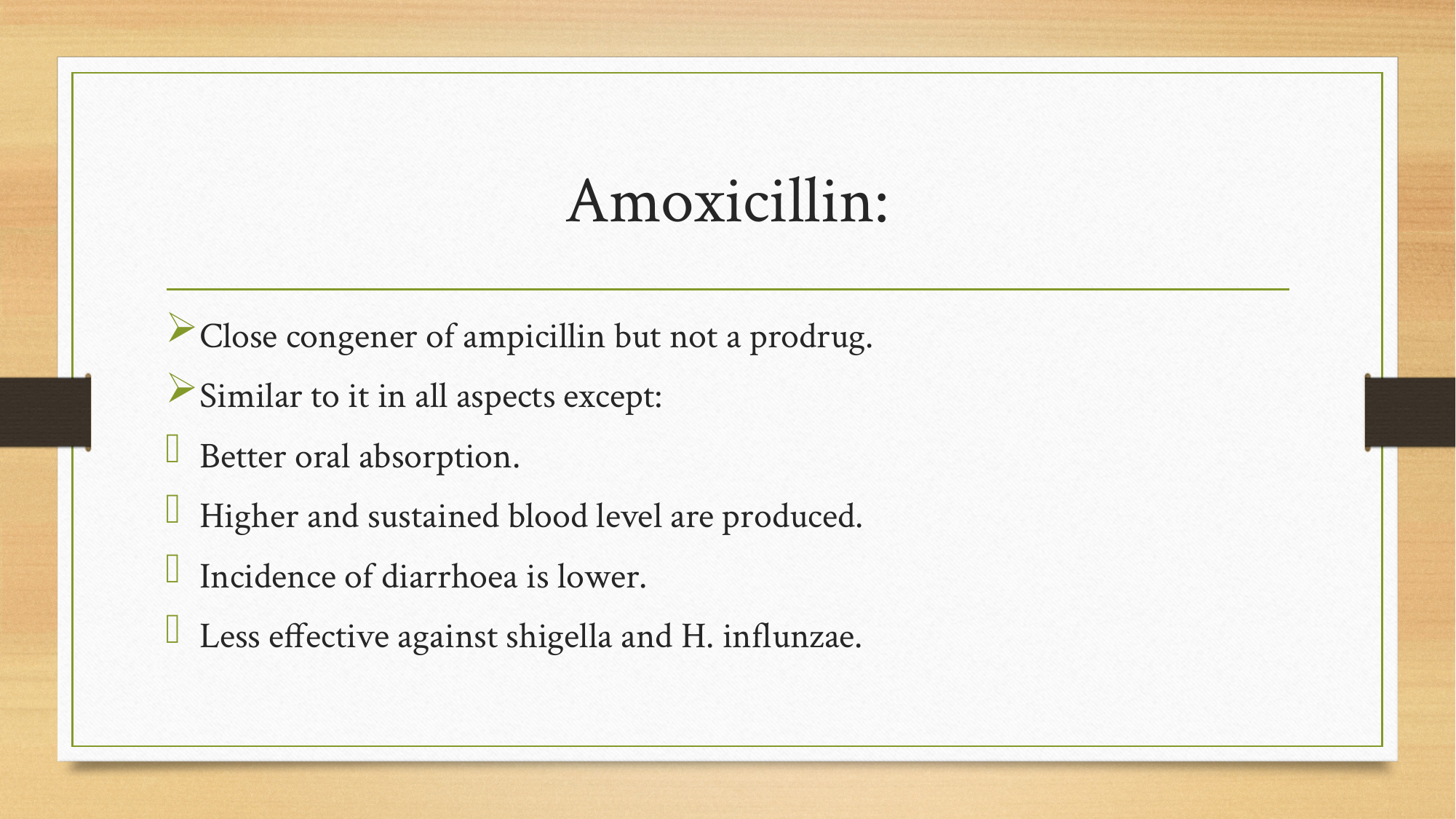

# Amoxicillin:
Close congener of ampicillin but not a prodrug.
Similar to it in all aspects except:
Better oral absorption.
Higher and sustained blood level are produced.
Incidence of diarrhoea is lower.
Less effective against shigella and H. influnzae.